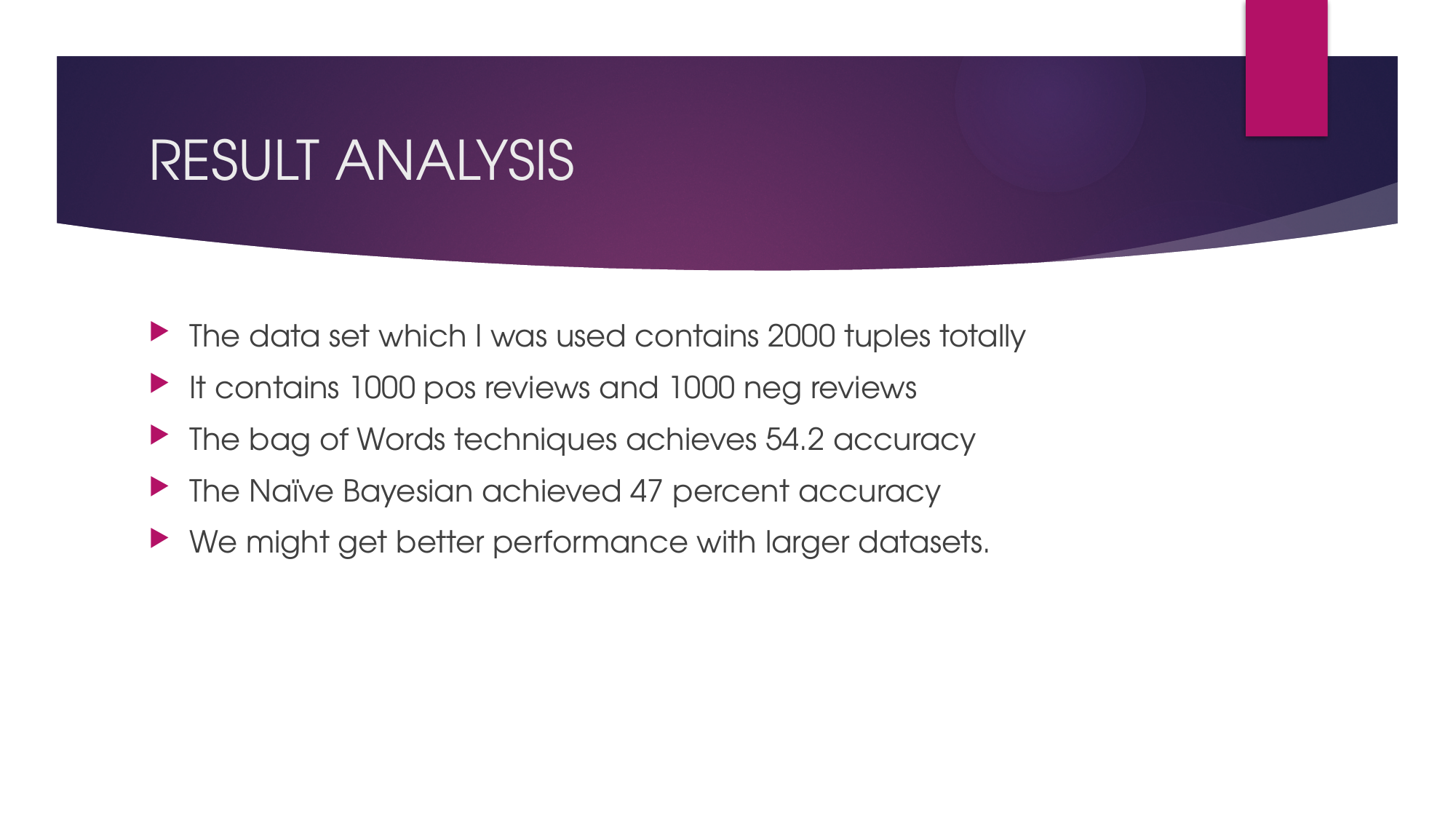

# RESULT ANALYSIS
The data set which I was used contains 2000 tuples totally
It contains 1000 pos reviews and 1000 neg reviews
The bag of Words techniques achieves 54.2 accuracy
The Naïve Bayesian achieved 47 percent accuracy
We might get better performance with larger datasets.